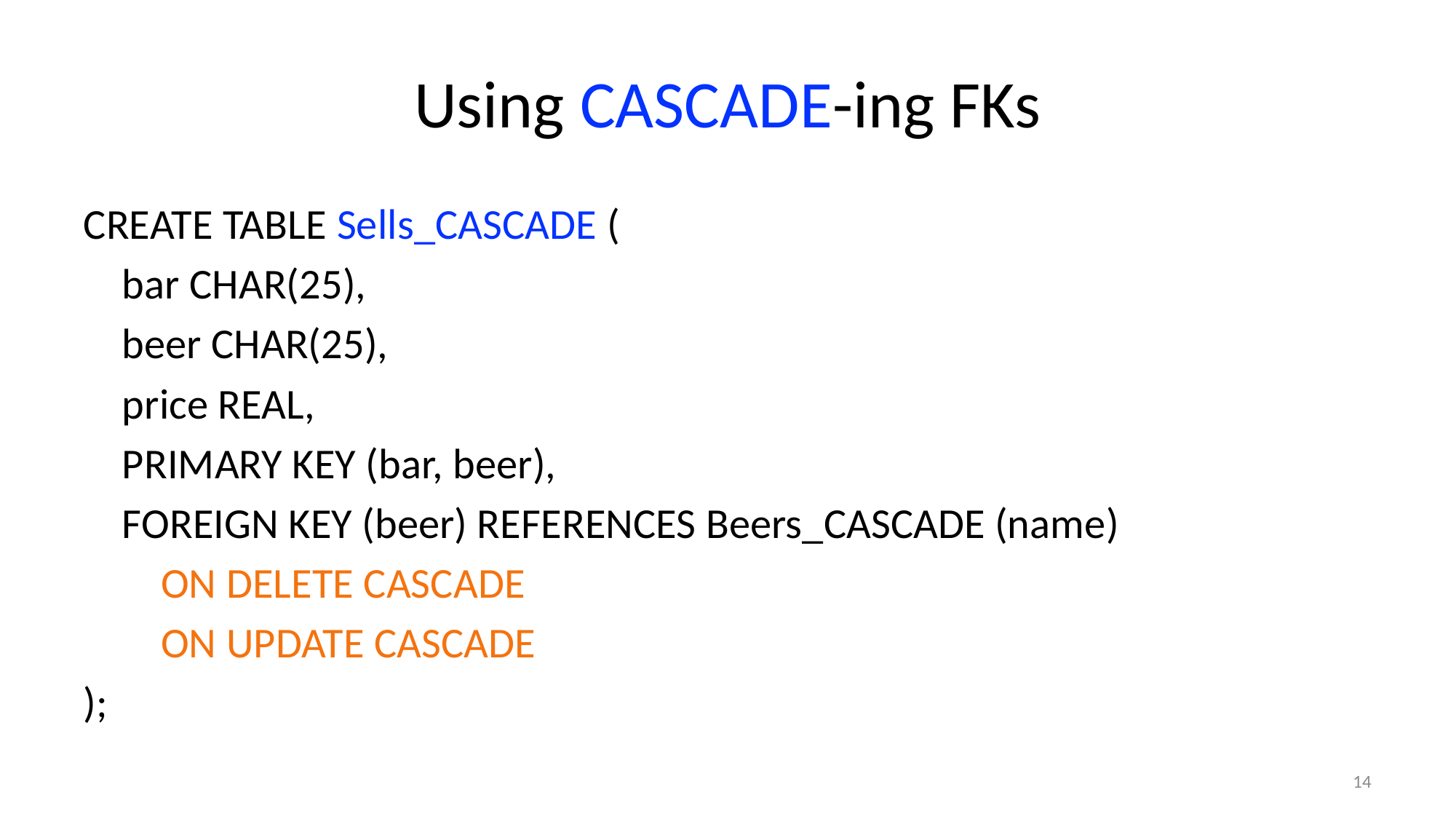

# Using CASCADE-ing FKs
CREATE TABLE Sells_CASCADE (
    bar CHAR(25),
    beer CHAR(25),
    price REAL,
    PRIMARY KEY (bar, beer),
    FOREIGN KEY (beer) REFERENCES Beers_CASCADE (name)
        ON DELETE CASCADE
        ON UPDATE CASCADE
);

14